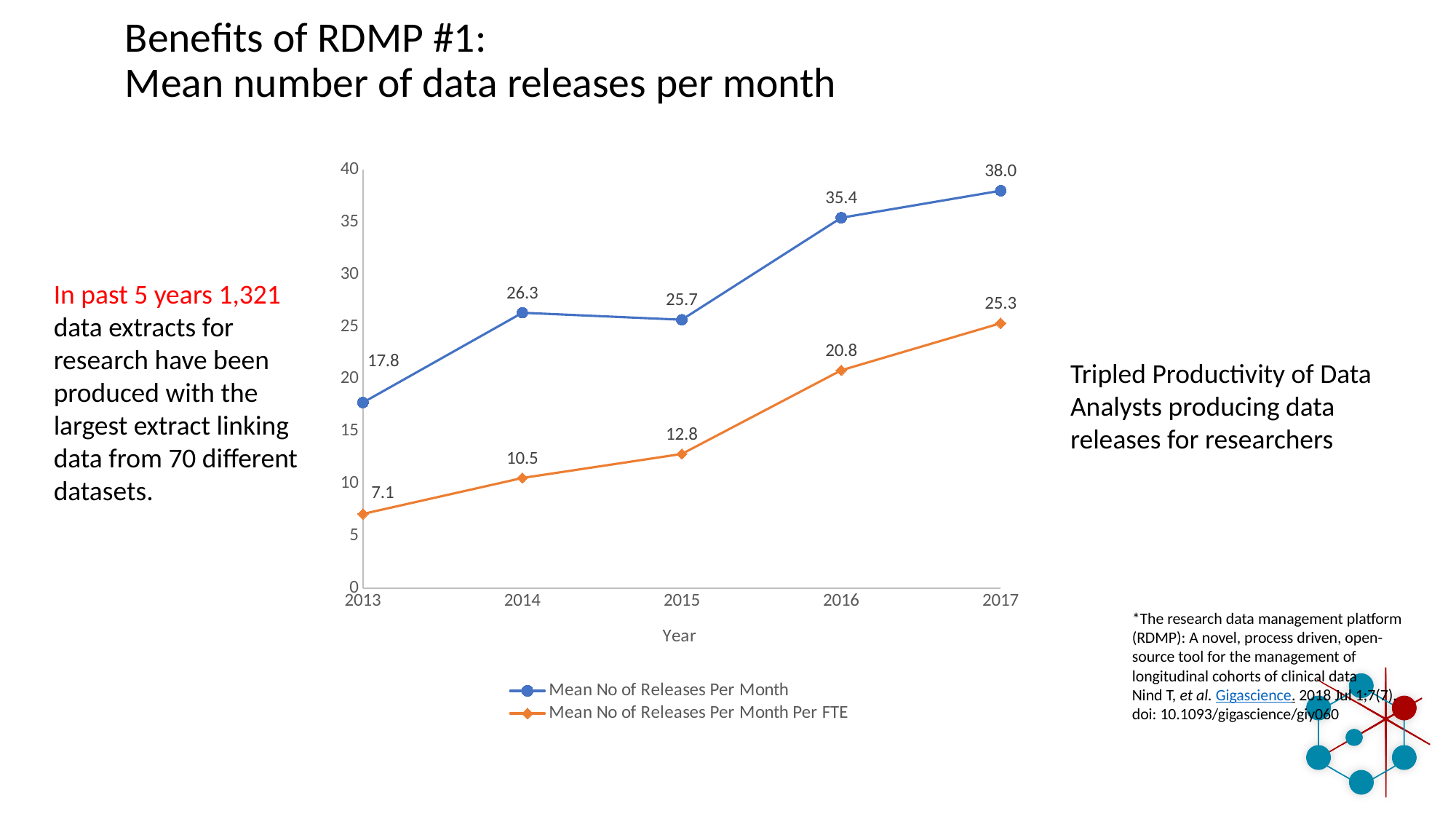

# Benefits of RDMP #1: Mean number of data releases per month

### Chart

| Category | Mean No of Releases Per Month |  |
|---|---|---|
In past 5 years 1,321 data extracts for research have been produced with the largest extract linking data from 70 different datasets.

Tripled Productivity of Data Analysts producing data releases for researchers
*The research data management platform (RDMP): A novel, process driven, open-source tool for the management of longitudinal cohorts of clinical data
Nind T, et al. Gigascience. 2018 Jul 1;7(7). doi: 10.1093/gigascience/giy060